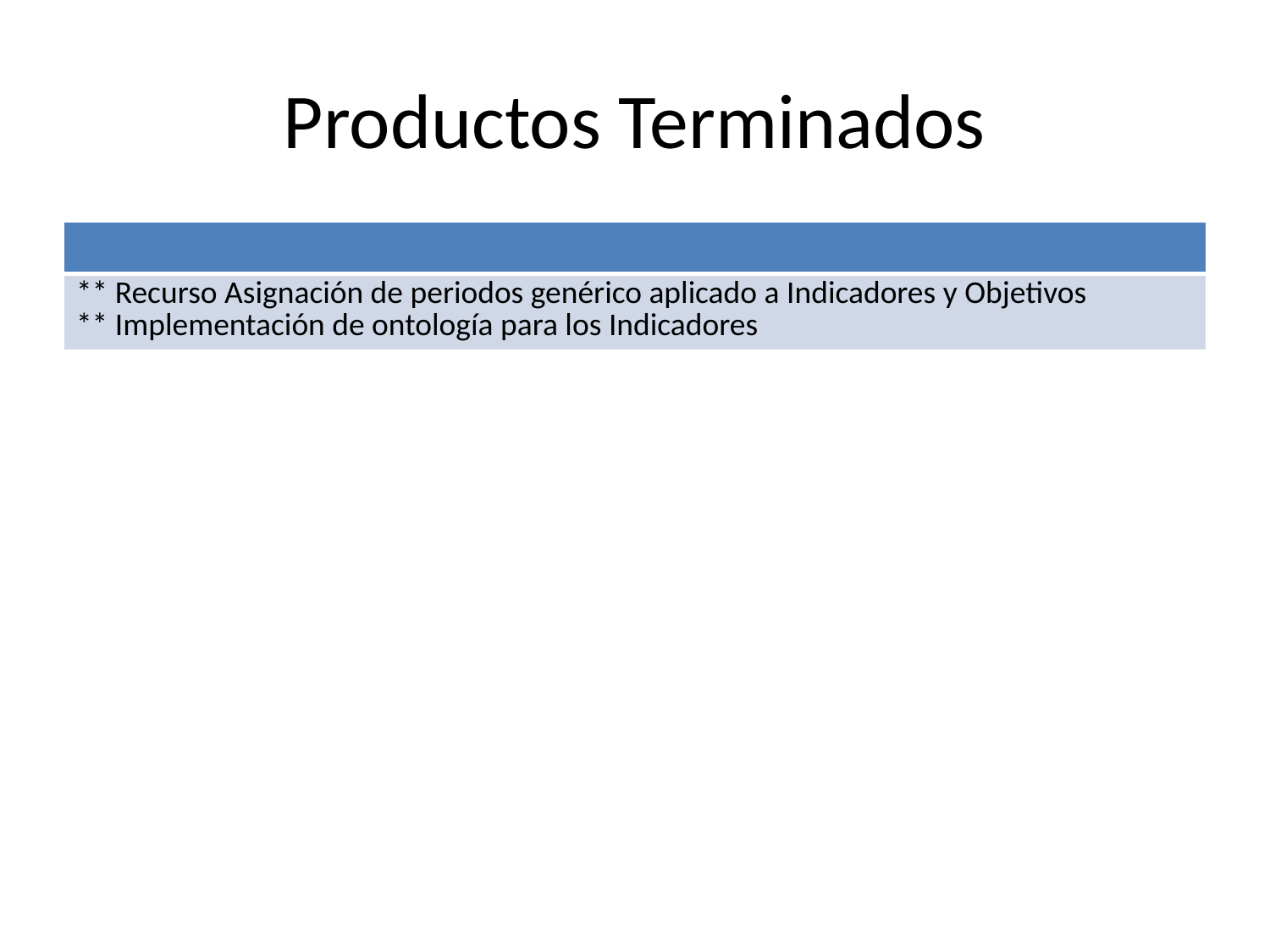

# Productos Terminados
|  |
| --- |
| \*\* Recurso Asignación de periodos genérico aplicado a Indicadores y Objetivos \*\* Implementación de ontología para los Indicadores |